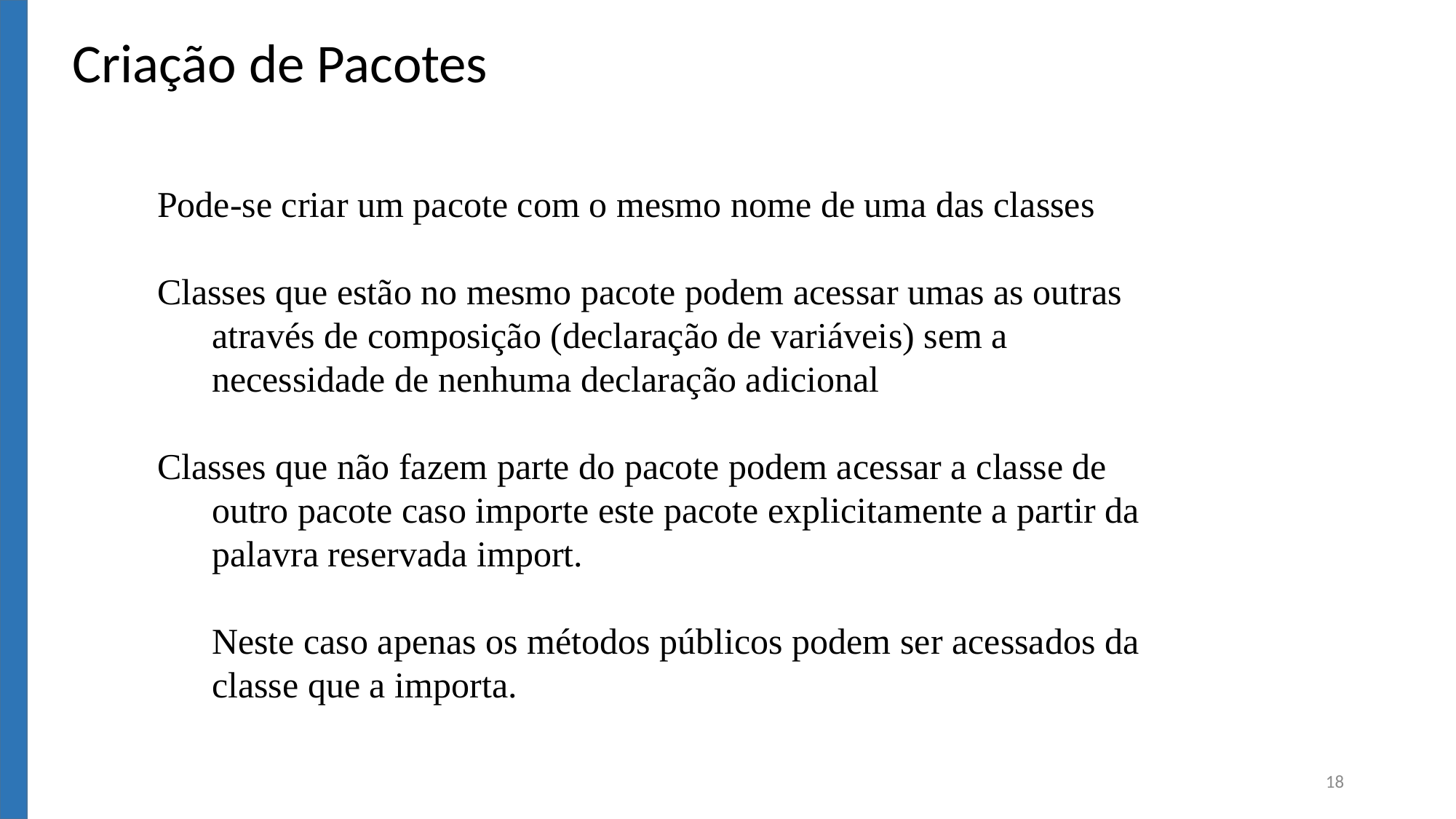

Criação de Pacotes

Pode-se criar um pacote com o mesmo nome de uma das classes

Classes que estão no mesmo pacote podem acessar umas as outras através de composição (declaração de variáveis) sem a necessidade de nenhuma declaração adicional

Classes que não fazem parte do pacote podem acessar a classe de outro pacote caso importe este pacote explicitamente a partir da palavra reservada import.

	Neste caso apenas os métodos públicos podem ser acessados da classe que a importa.
18